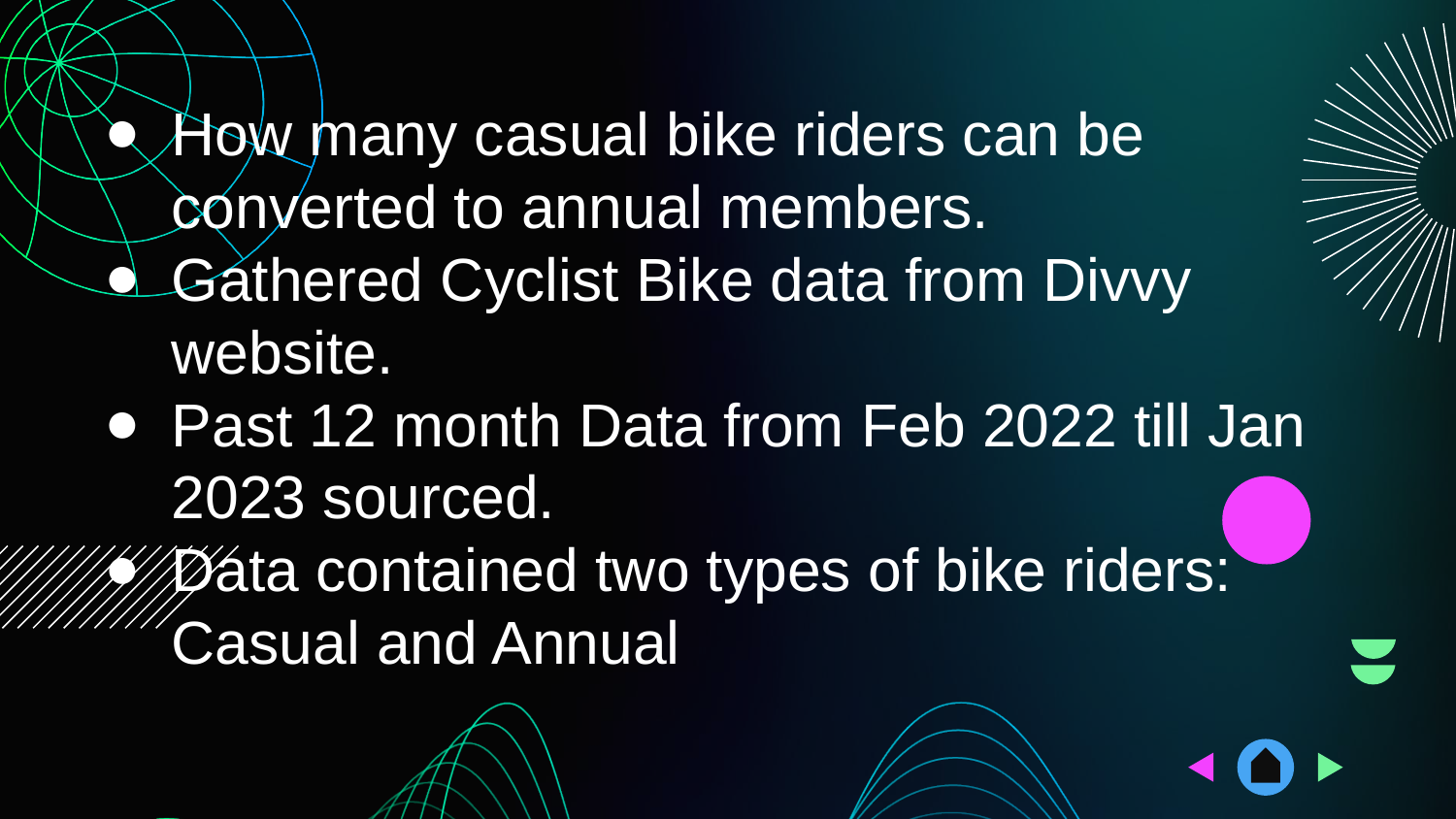

# How many casual bike riders can be converted to annual members.
Gathered Cyclist Bike data from Divvy website.
Past 12 month Data from Feb 2022 till Jan 2023 sourced.
Data contained two types of bike riders: Casual and Annual